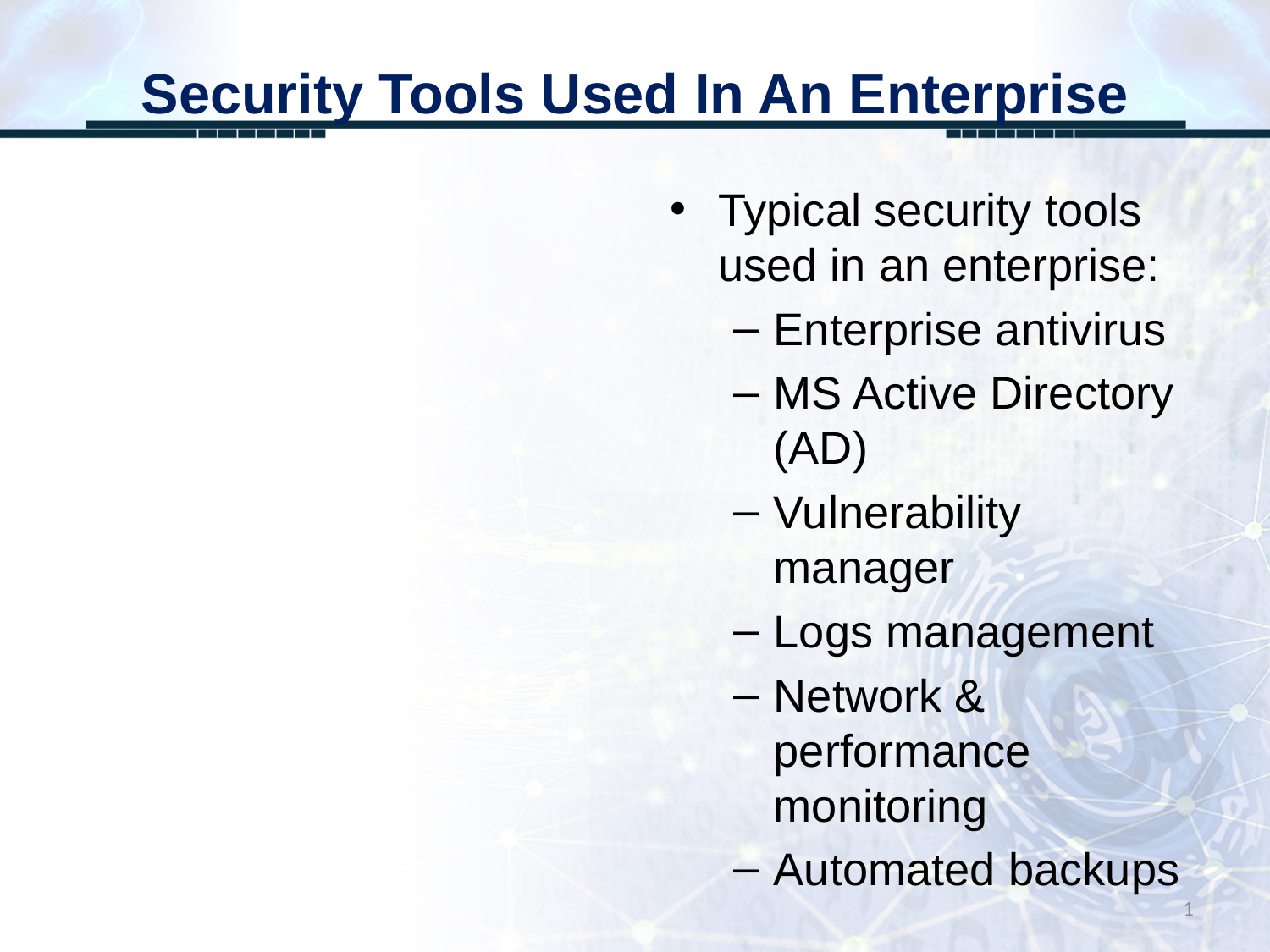

# Security Tools Used In An Enterprise
Typical security tools used in an enterprise:
Enterprise antivirus
MS Active Directory (AD)
Vulnerability manager
Logs management
Network & performance monitoring
Automated backups

1